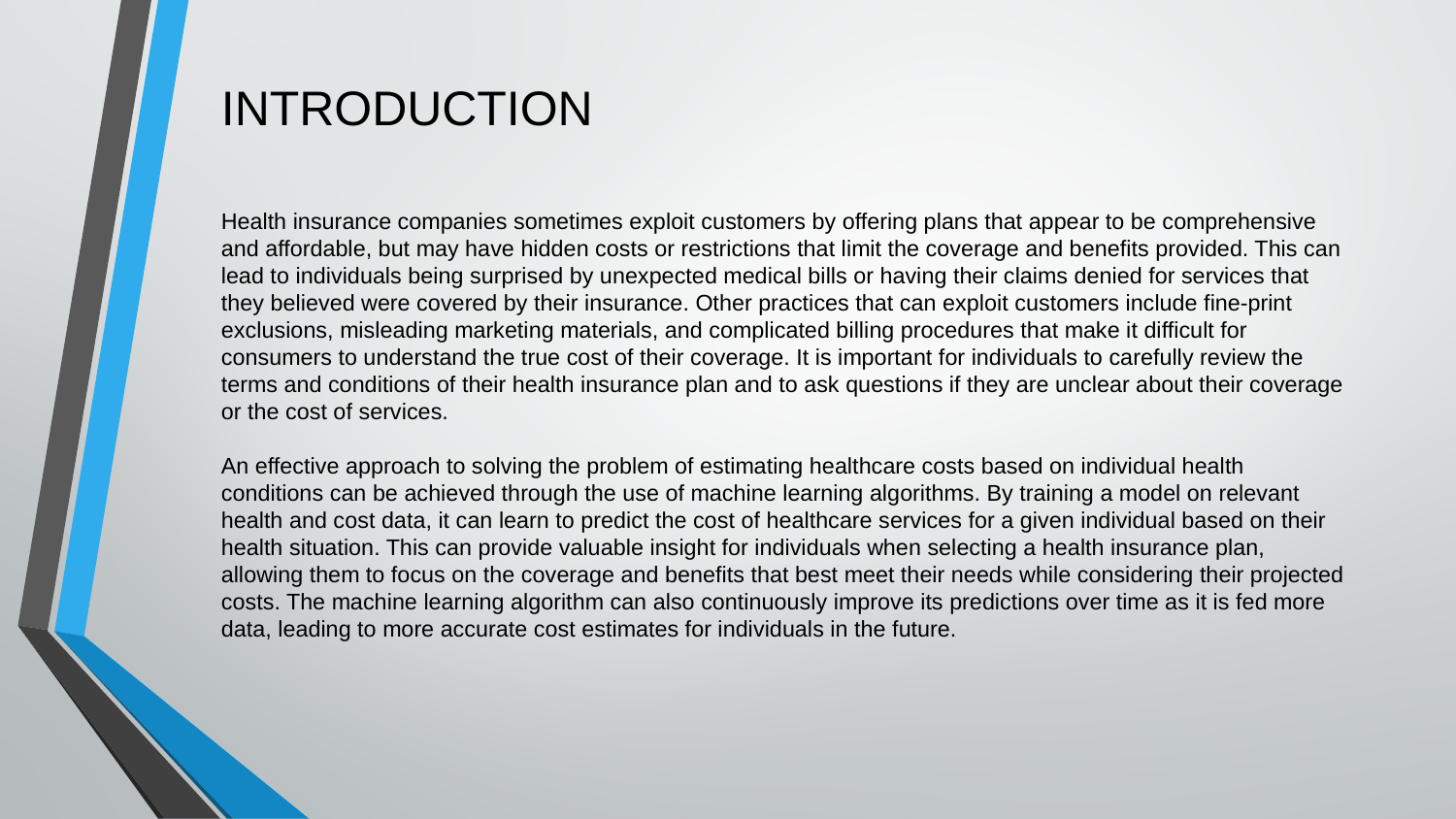

# INTRODUCTION
Health insurance companies sometimes exploit customers by offering plans that appear to be comprehensive and affordable, but may have hidden costs or restrictions that limit the coverage and benefits provided. This can lead to individuals being surprised by unexpected medical bills or having their claims denied for services that they believed were covered by their insurance. Other practices that can exploit customers include fine-print exclusions, misleading marketing materials, and complicated billing procedures that make it difficult for consumers to understand the true cost of their coverage. It is important for individuals to carefully review the terms and conditions of their health insurance plan and to ask questions if they are unclear about their coverage or the cost of services.

An effective approach to solving the problem of estimating healthcare costs based on individual health conditions can be achieved through the use of machine learning algorithms. By training a model on relevant health and cost data, it can learn to predict the cost of healthcare services for a given individual based on their health situation. This can provide valuable insight for individuals when selecting a health insurance plan, allowing them to focus on the coverage and benefits that best meet their needs while considering their projected costs. The machine learning algorithm can also continuously improve its predictions over time as it is fed more data, leading to more accurate cost estimates for individuals in the future.